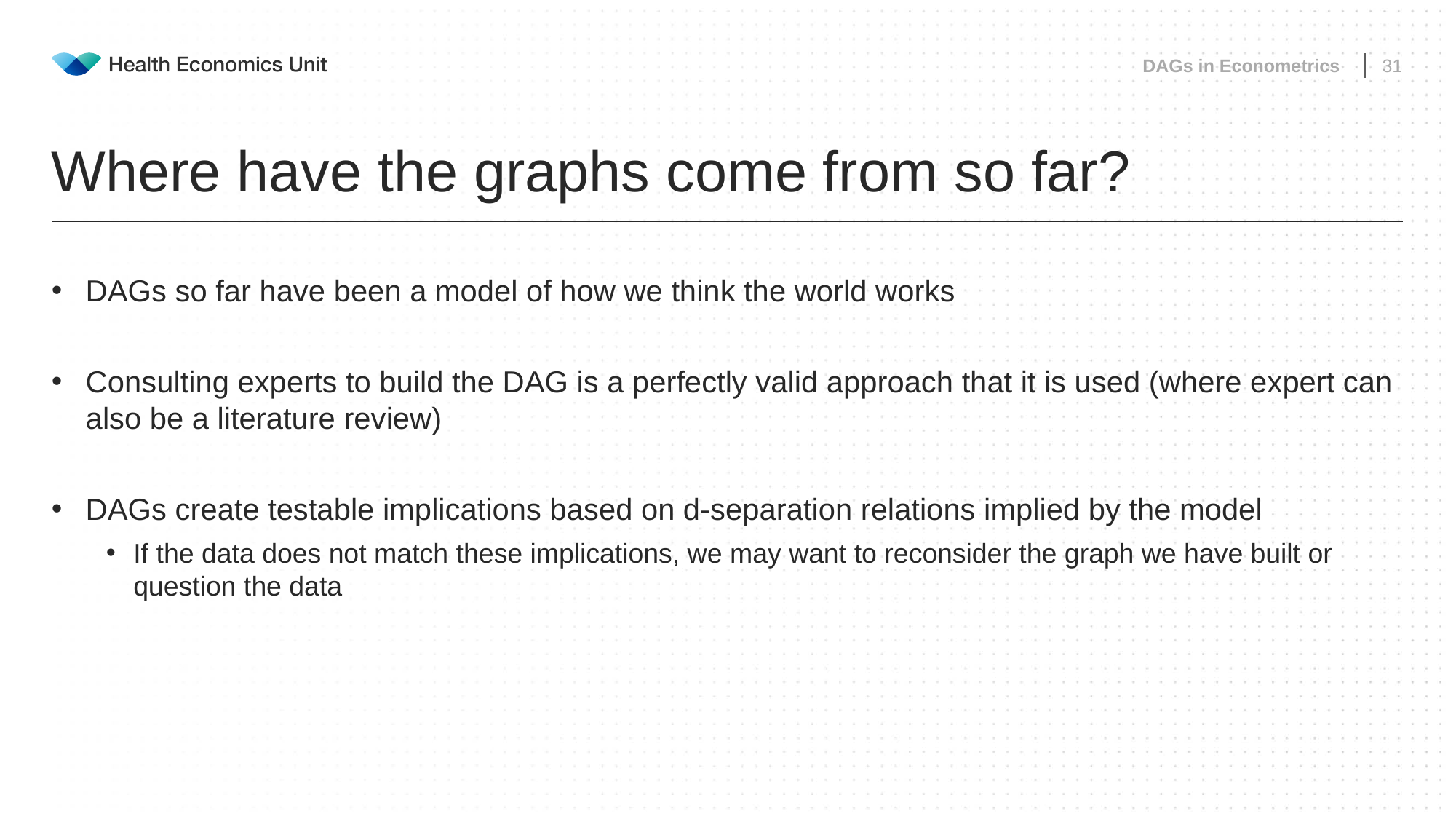

DAGs in Econometrics
31
# Where have the graphs come from so far?
DAGs so far have been a model of how we think the world works

Consulting experts to build the DAG is a perfectly valid approach that it is used (where expert can also be a literature review)

DAGs create testable implications based on d-separation relations implied by the model
If the data does not match these implications, we may want to reconsider the graph we have built or question the data